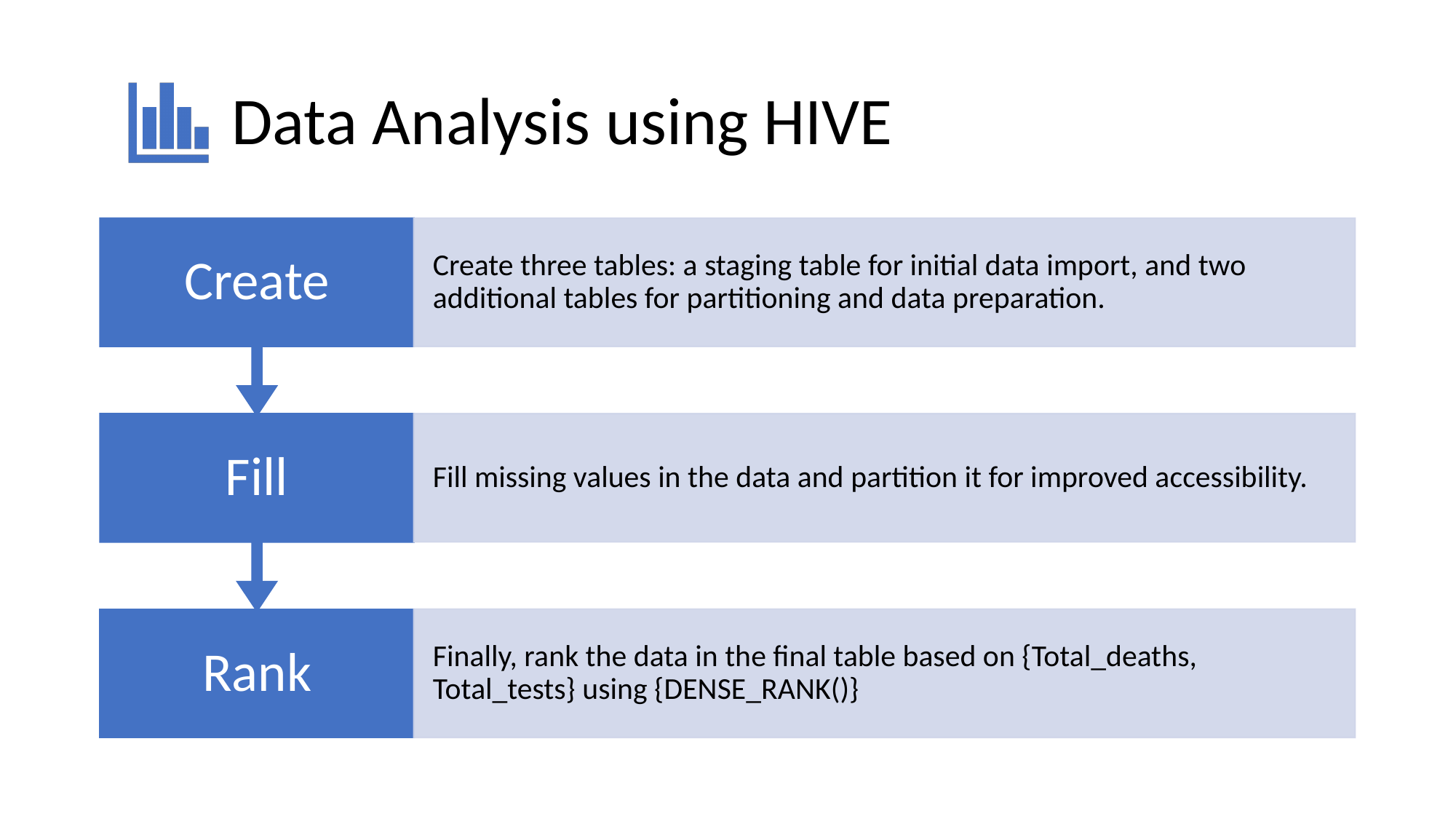

# Data Analysis using HIVE

Rank
Finally, rank the data in the final table based on {Total_deaths, Total_tests} using {DENSE_RANK()}
Fill
Fill missing values in the data and partition it for improved accessibility.
Create
Create three tables: a staging table for initial data import, and two additional tables for partitioning and data preparation.